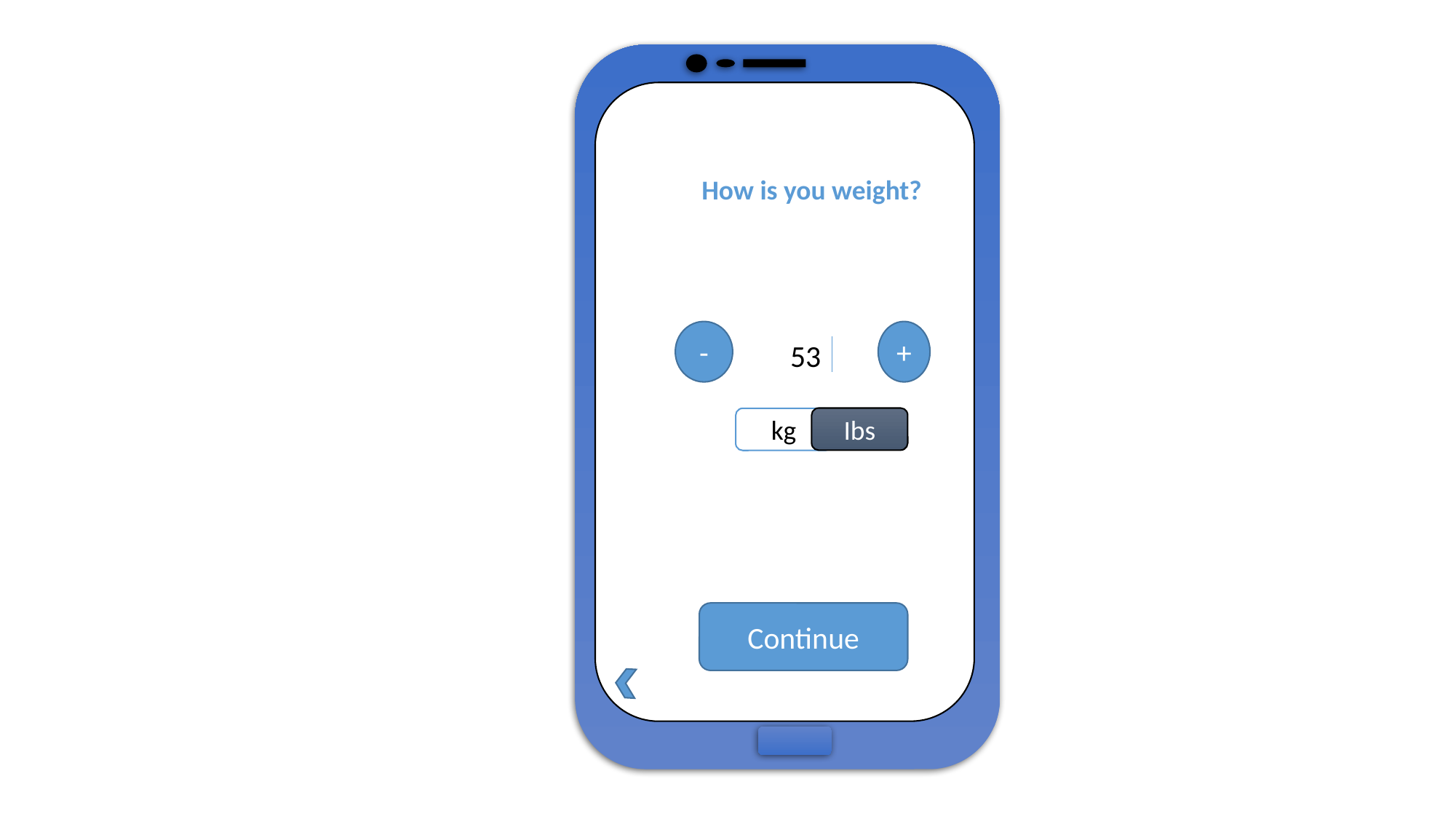

How is you weight?

-
53
+
Ibs
kg
Continue